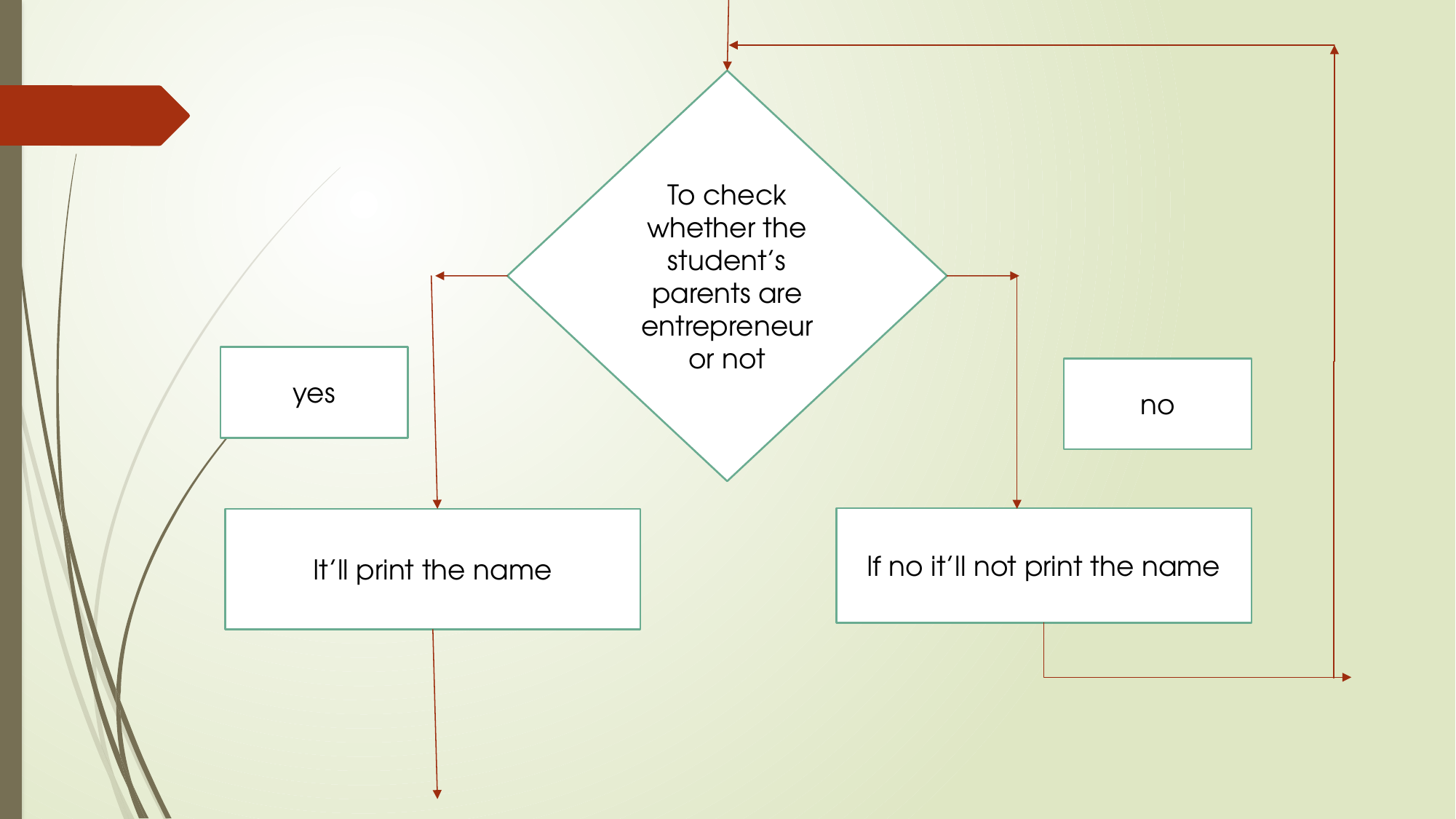

To check whether the student’s parents are entrepreneur or not
yes
no
If no it’ll not print the name
It’ll print the name